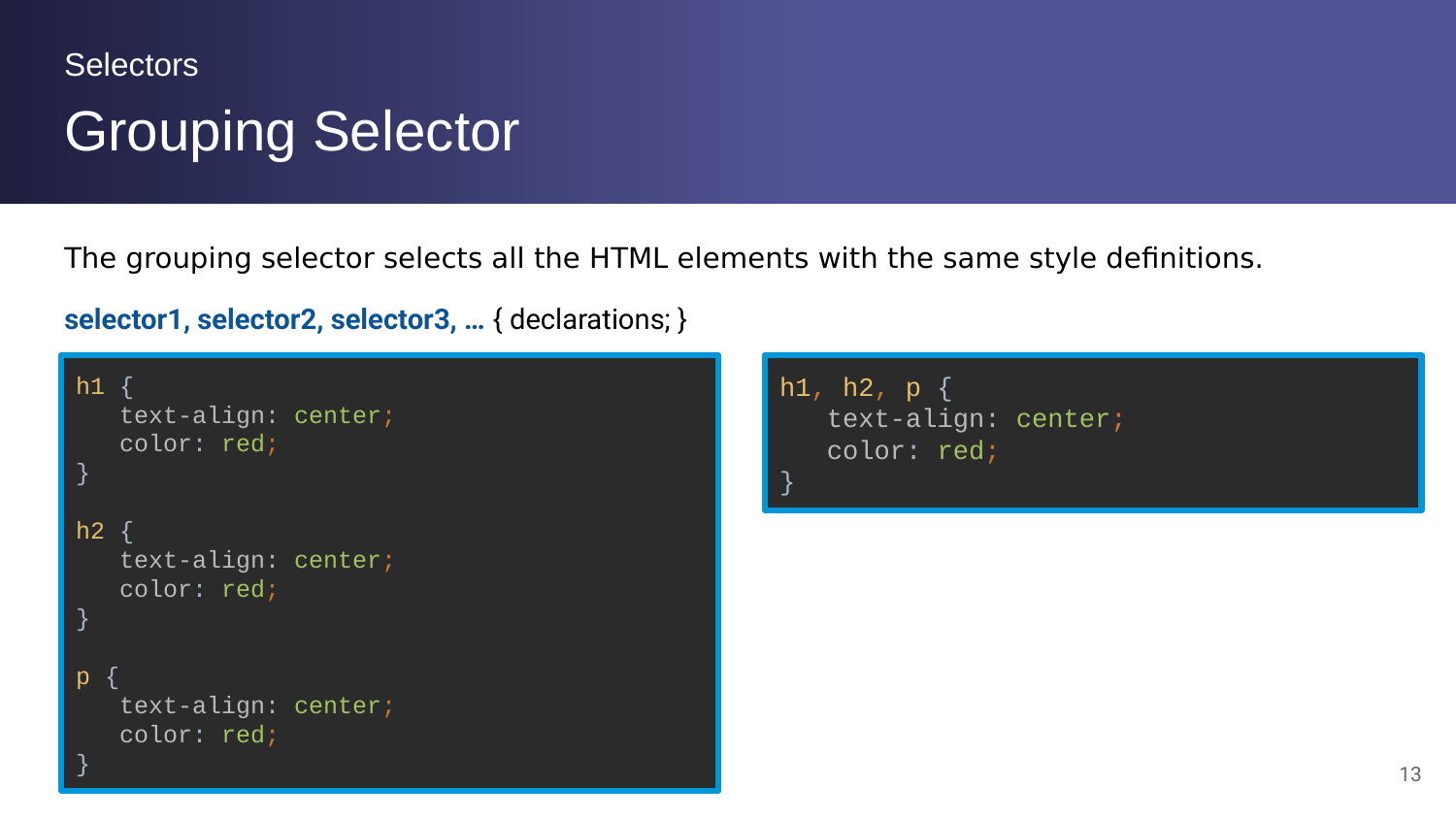

Selectors
# Grouping Selector
The grouping selector selects all the HTML elements with the same style definitions.
selector1, selector2, selector3, … { declarations; }
h1 {
   text-align: center;
   color: red;
}

h2 {
   text-align: center;
   color: red;
}

p {
   text-align: center;
   color: red;
}
h1, h2, p {
   text-align: center;
   color: red;
}
13